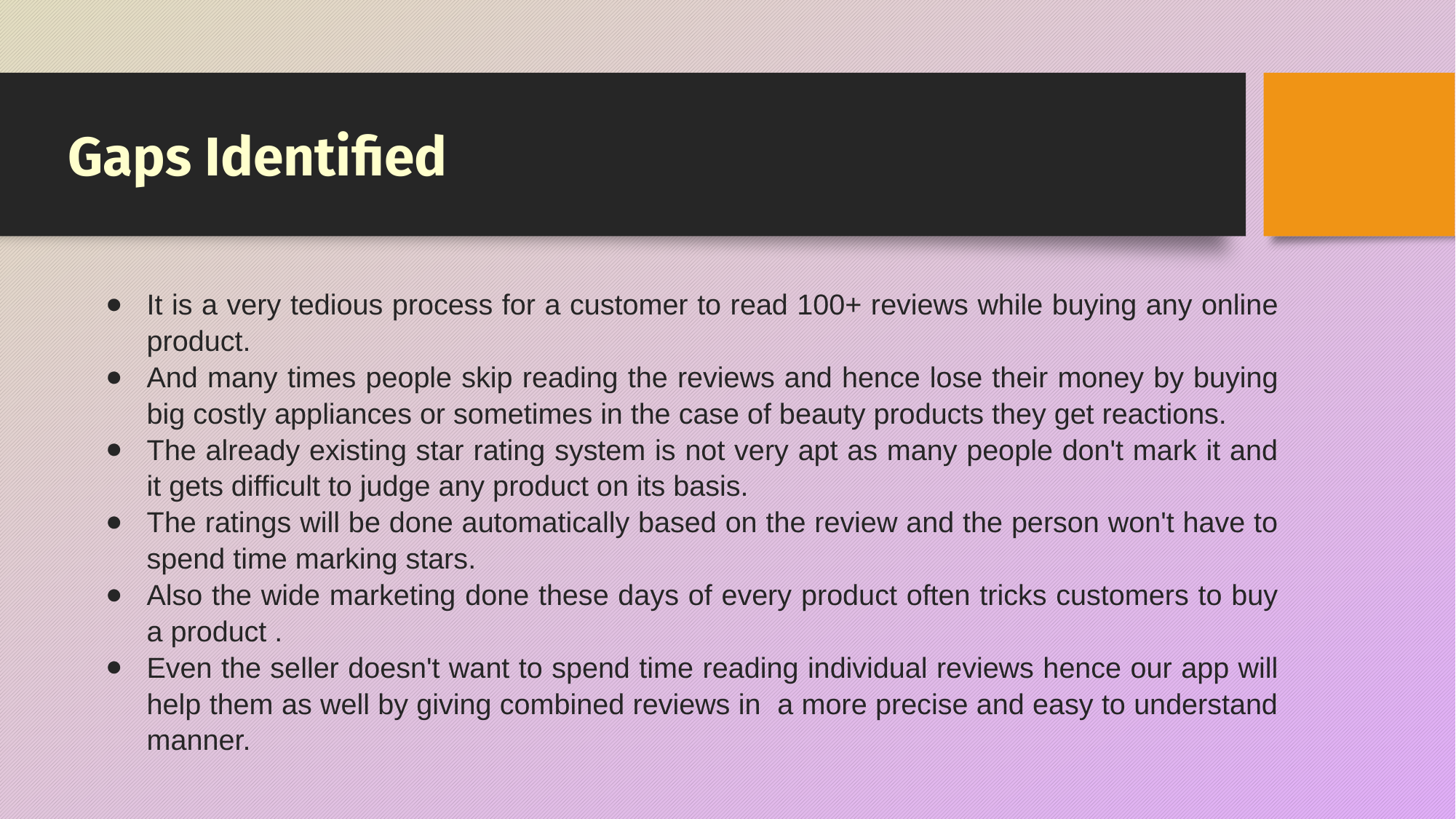

# Gaps Identified
It is a very tedious process for a customer to read 100+ reviews while buying any online product.
And many times people skip reading the reviews and hence lose their money by buying big costly appliances or sometimes in the case of beauty products they get reactions.
The already existing star rating system is not very apt as many people don't mark it and it gets difficult to judge any product on its basis.
The ratings will be done automatically based on the review and the person won't have to spend time marking stars.
Also the wide marketing done these days of every product often tricks customers to buy a product .
Even the seller doesn't want to spend time reading individual reviews hence our app will help them as well by giving combined reviews in  a more precise and easy to understand manner.